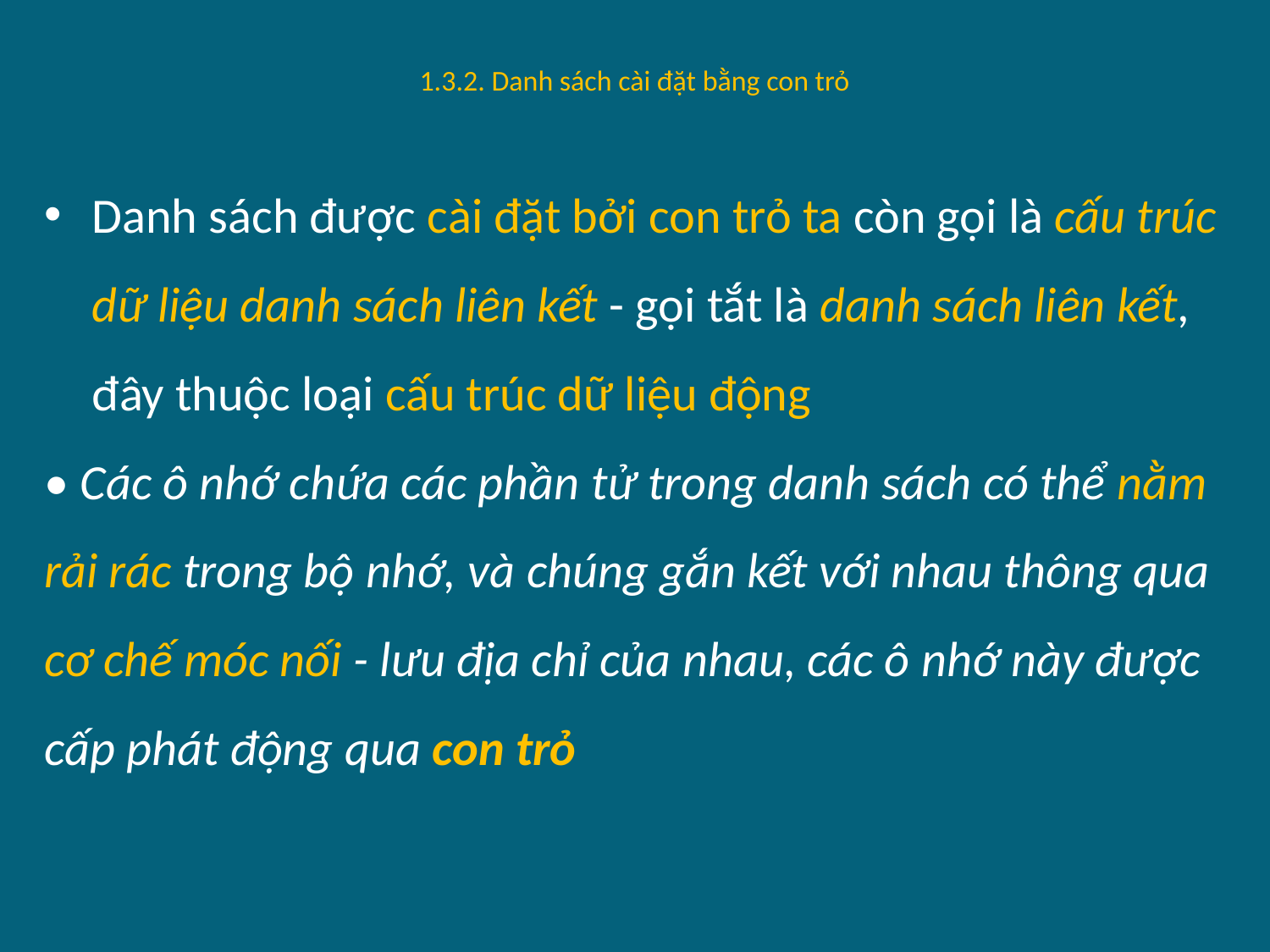

# 1.3.2. Danh sách cài đặt bằng con trỏ
Danh sách được cài đặt bởi con trỏ ta còn gọi là cấu trúc dữ liệu danh sách liên kết - gọi tắt là danh sách liên kết, đây thuộc loại cấu trúc dữ liệu động
• Các ô nhớ chứa các phần tử trong danh sách có thể nằm rải rác trong bộ nhớ, và chúng gắn kết với nhau thông qua cơ chế móc nối - lưu địa chỉ của nhau, các ô nhớ này được cấp phát động qua con trỏ